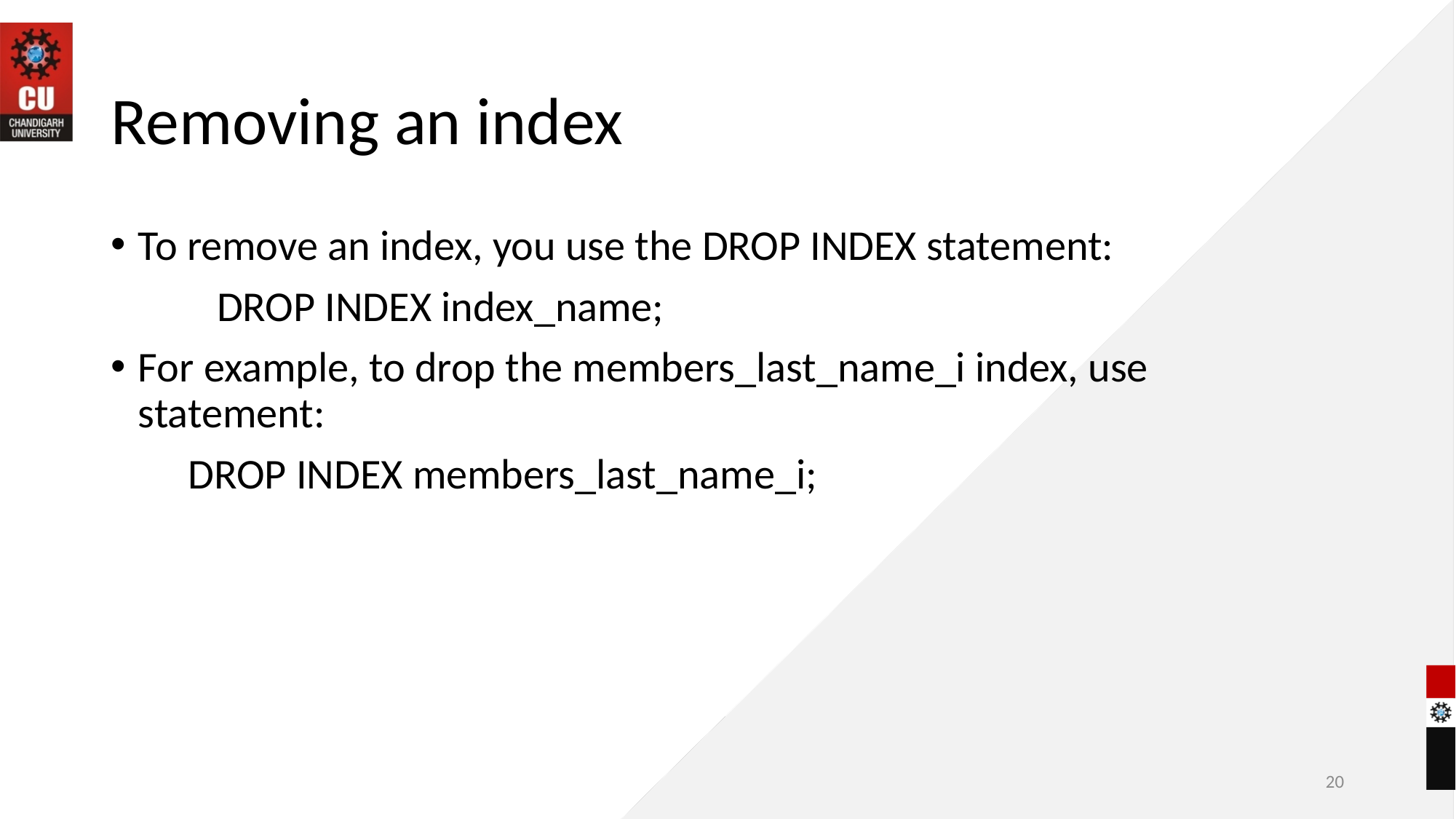

# Removing an index
To remove an index, you use the DROP INDEX statement:
           DROP INDEX index_name;
For example, to drop the members_last_name_i index, use statement:
        DROP INDEX members_last_name_i;
20